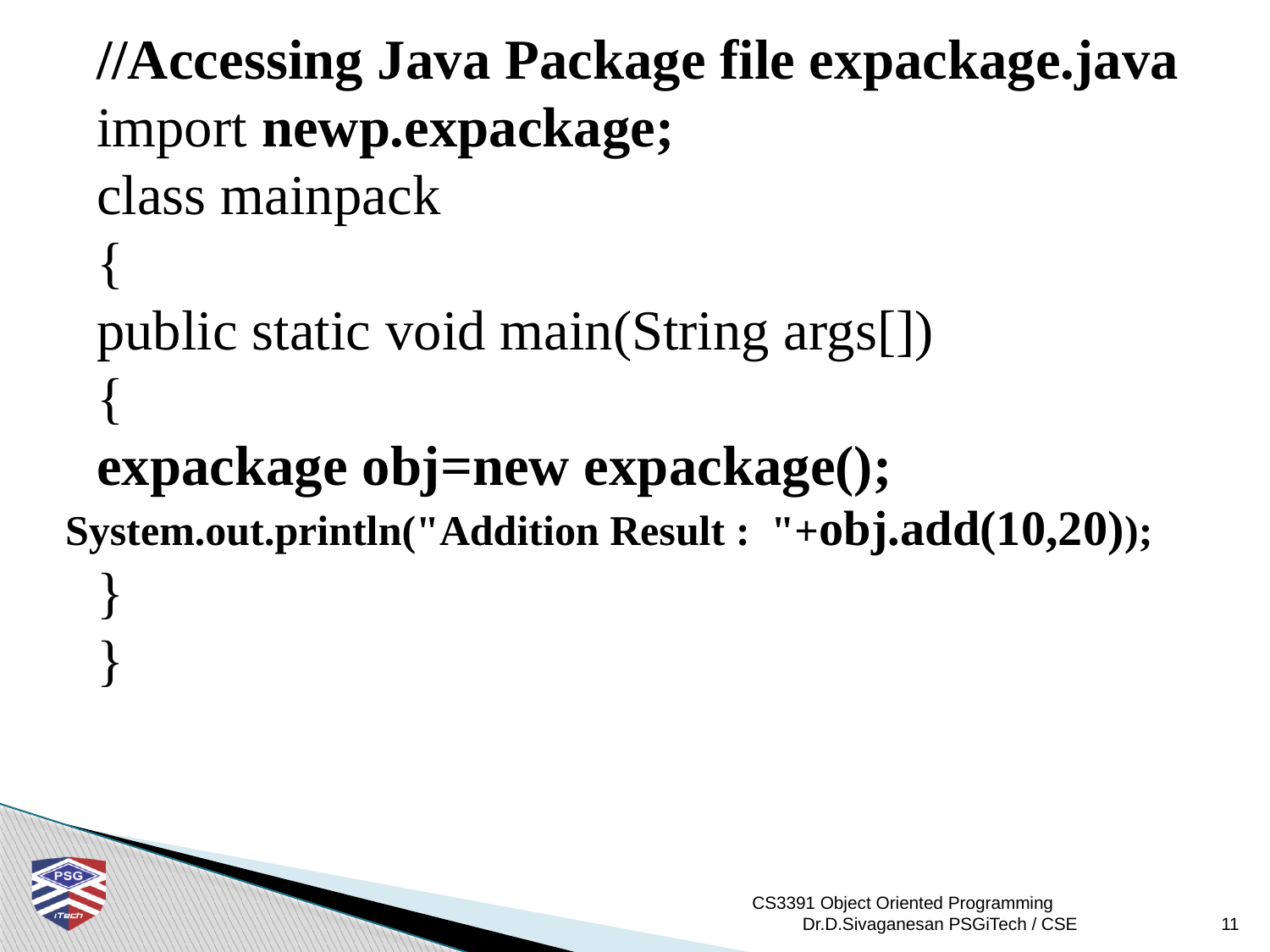

//Accessing Java Package file expackage.java
import newp.expackage;
class mainpack
{
public static void main(String args[])
{
expackage obj=new expackage();
System.out.println("Addition Result :  "+obj.add(10,20));
}
}
CS3391 Object Oriented Programming      Dr.D.Sivaganesan PSGiTech / CSE
11